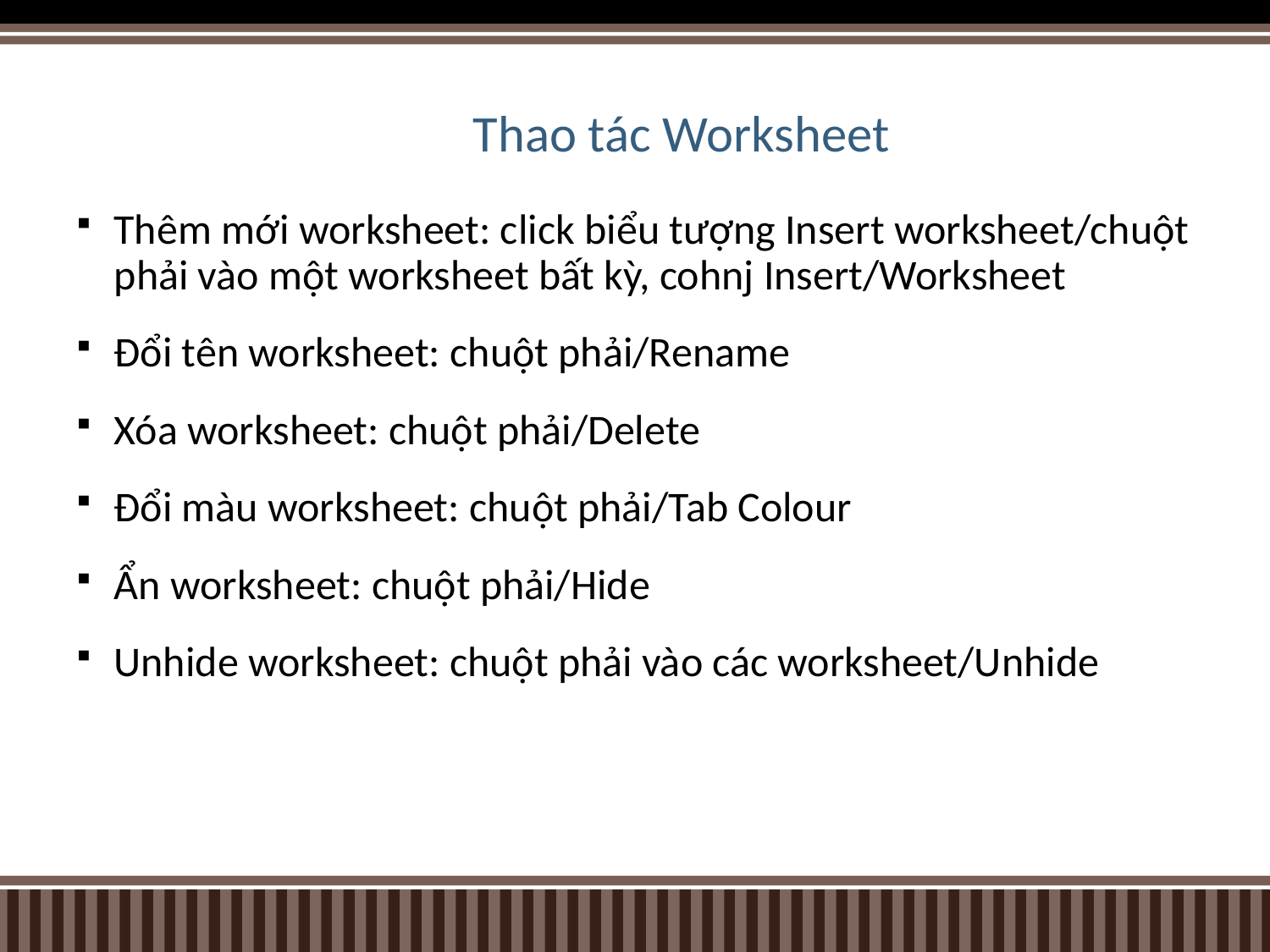

# Thao tác Worksheet
Thêm mới worksheet: click biểu tượng Insert worksheet/chuột phải vào một worksheet bất kỳ, cohnj Insert/Worksheet
Đổi tên worksheet: chuột phải/Rename
Xóa worksheet: chuột phải/Delete
Đổi màu worksheet: chuột phải/Tab Colour
Ẩn worksheet: chuột phải/Hide
Unhide worksheet: chuột phải vào các worksheet/Unhide